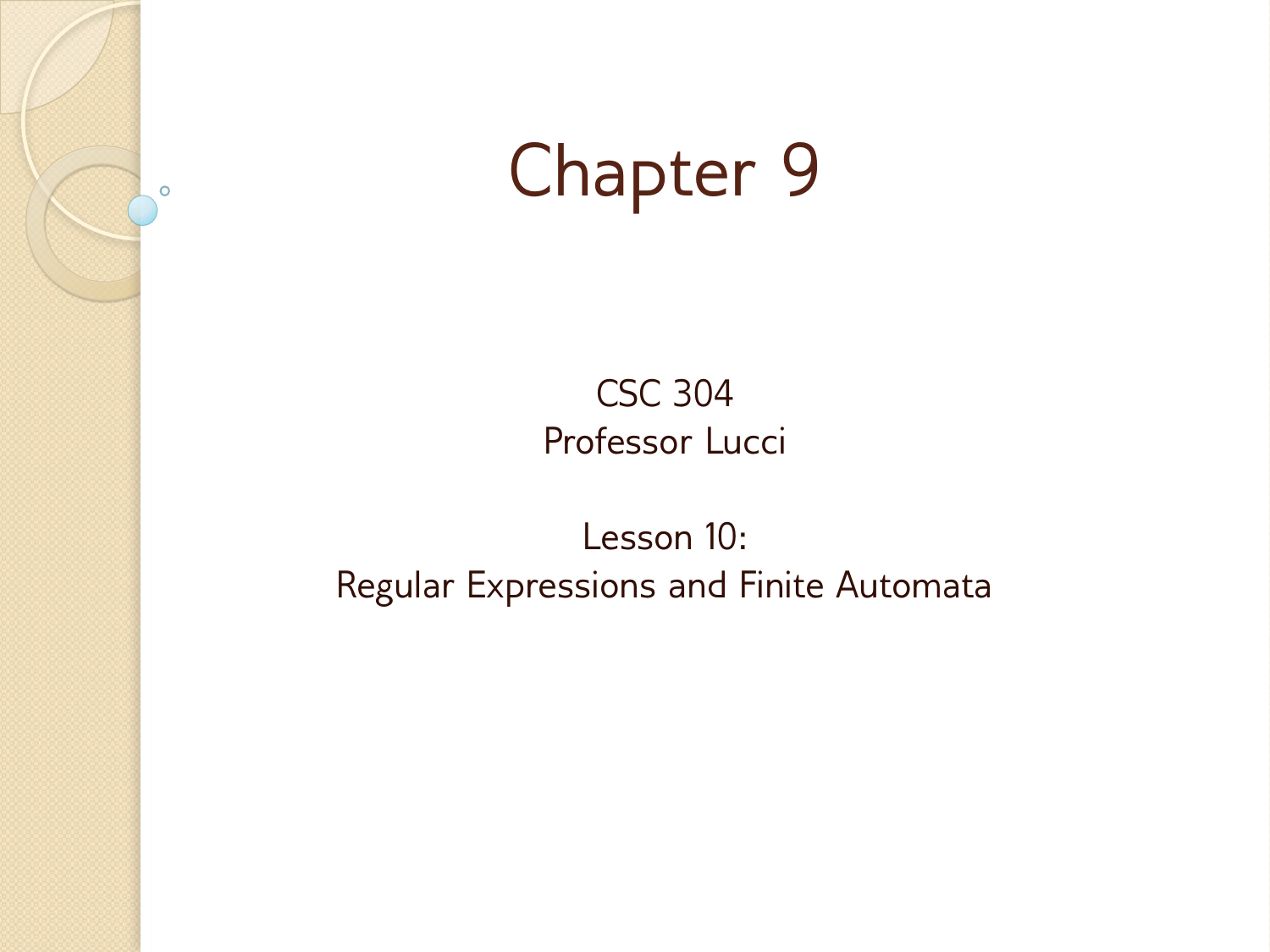

# Chapter 9
CSC 304
Professor Lucci

Lesson 10:
Regular Expressions and Finite Automata